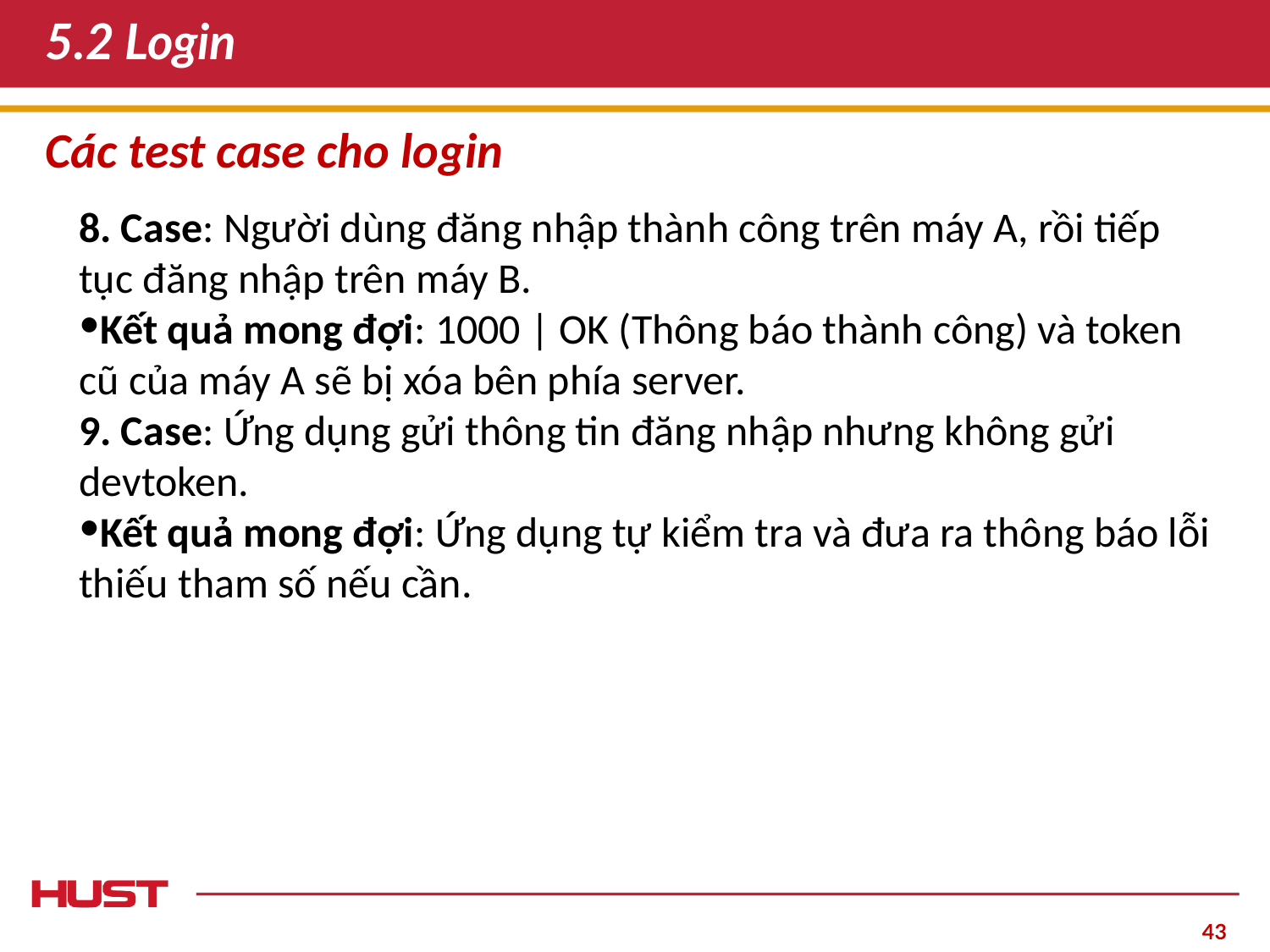

# 5.2 Login
Các test case cho login

8. Case: Người dùng đăng nhập thành công trên máy A, rồi tiếp tục đăng nhập trên máy B.
Kết quả mong đợi: 1000 | OK (Thông báo thành công) và token cũ của máy A sẽ bị xóa bên phía server.
9. Case: Ứng dụng gửi thông tin đăng nhập nhưng không gửi devtoken.
Kết quả mong đợi: Ứng dụng tự kiểm tra và đưa ra thông báo lỗi thiếu tham số nếu cần.

43